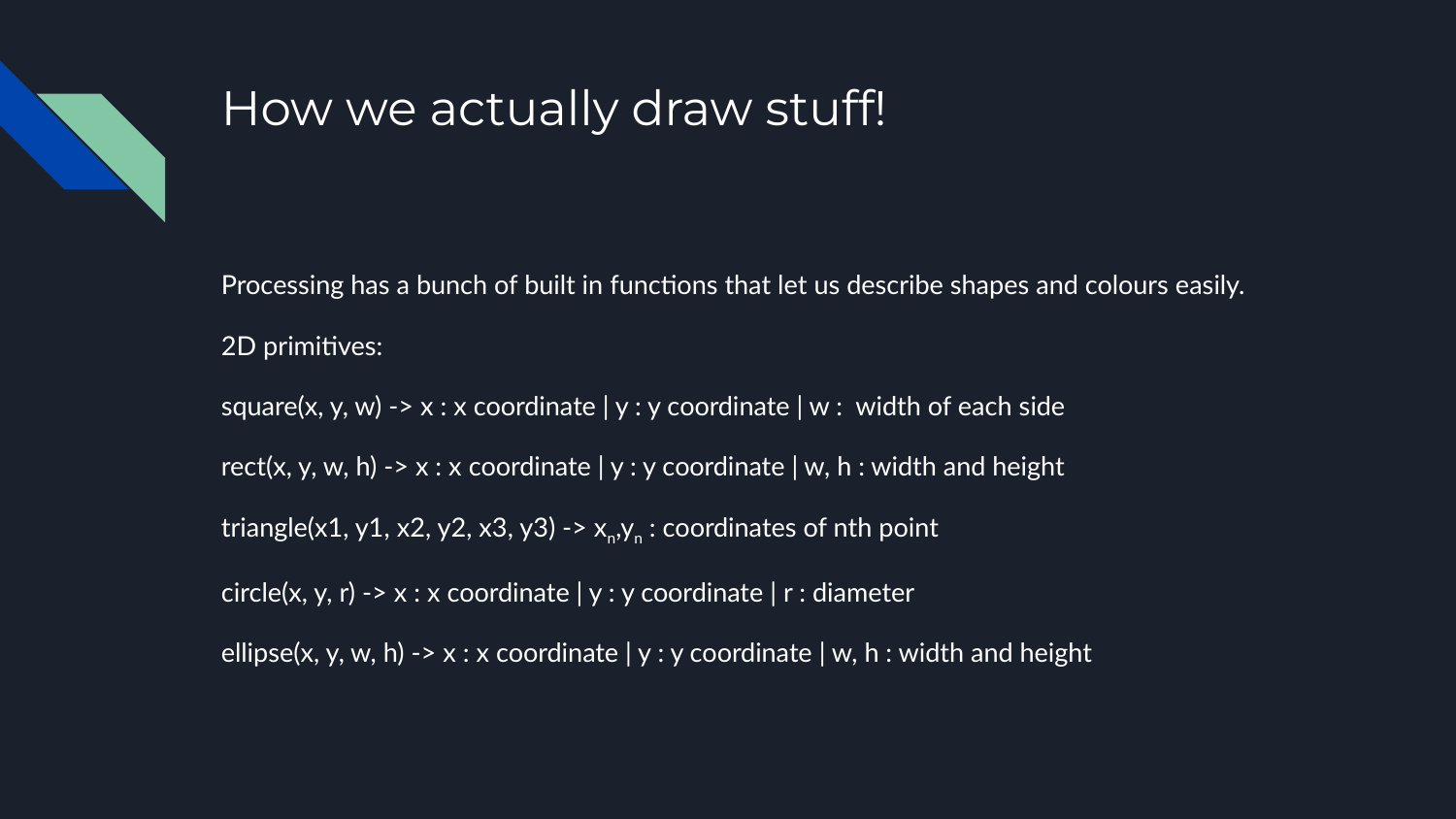

# How we actually draw stuff!
Processing has a bunch of built in functions that let us describe shapes and colours easily.
2D primitives:
square(x, y, w) -> x : x coordinate | y : y coordinate | w :  width of each side
rect(x, y, w, h) -> x : x coordinate | y : y coordinate | w, h : width and height
triangle(x1, y1, x2, y2, x3, y3) -> xn,yn : coordinates of nth point
circle(x, y, r) -> x : x coordinate | y : y coordinate | r : diameter
ellipse(x, y, w, h) -> x : x coordinate | y : y coordinate | w, h : width and height